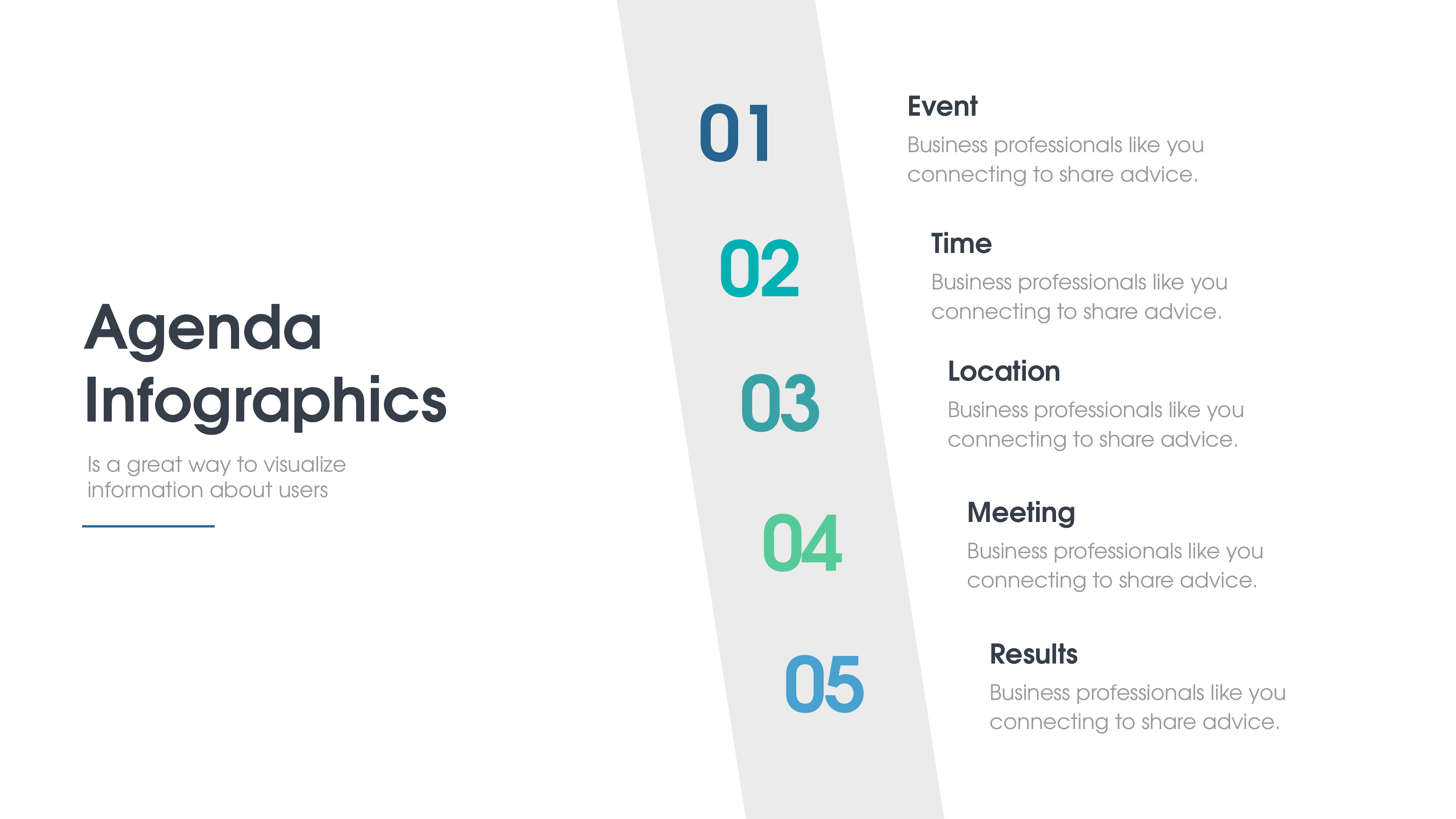

01
Event
Business professionals like you connecting to share advice.
02
Time
Business professionals like you connecting to share advice.
Agenda
Infographics

Is a great way to visualize information about users
Location
03
Business professionals like you connecting to share advice.
04
Meeting
Business professionals like you connecting to share advice.

05
Results
Business professionals like you connecting to share advice.